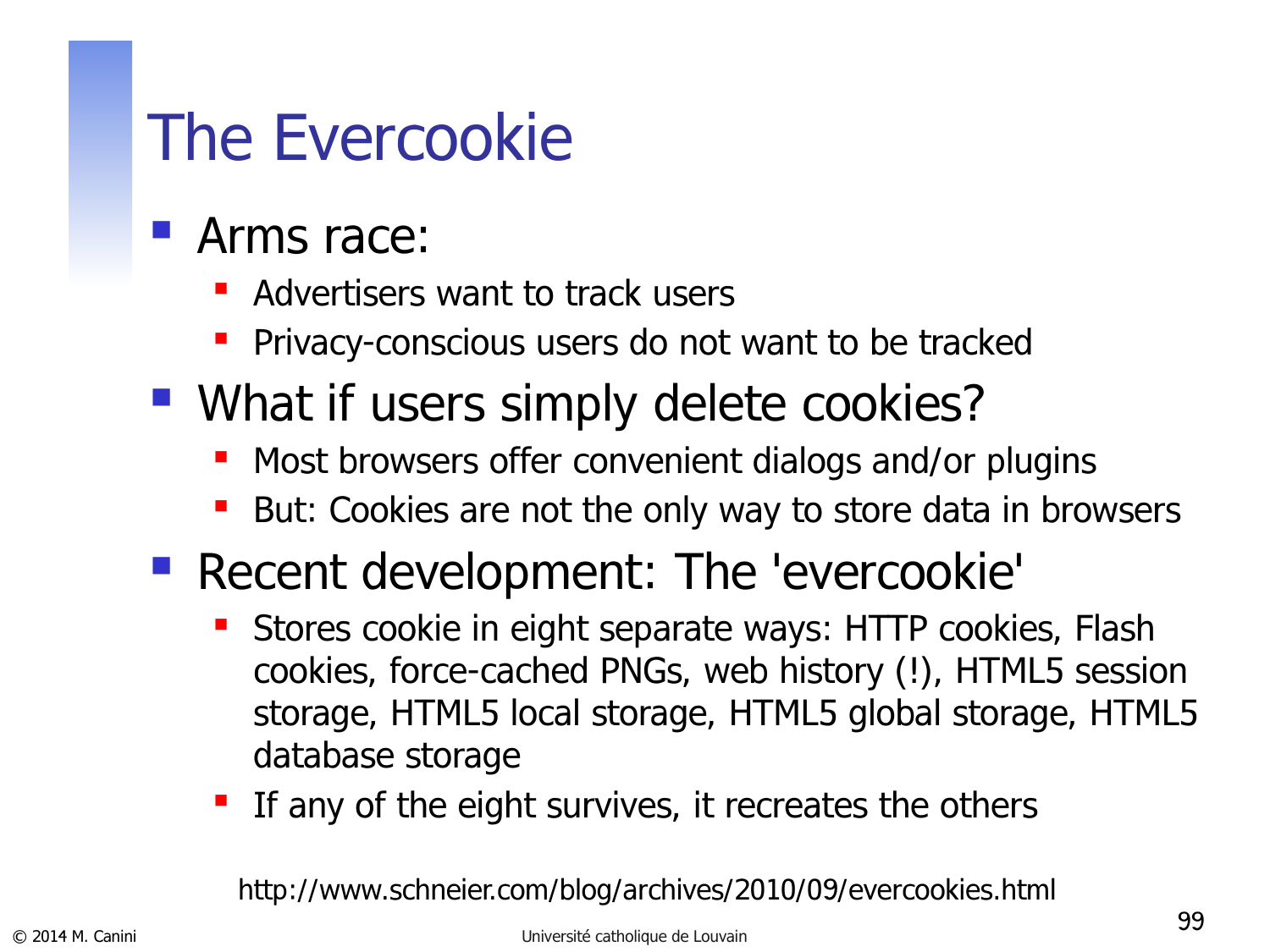

# The Evercookie
Arms race:
Advertisers want to track users
Privacy-conscious users do not want to be tracked
What if users simply delete cookies?
Most browsers offer convenient dialogs and/or plugins
But: Cookies are not the only way to store data in browsers
Recent development: The 'evercookie'
Stores cookie in eight separate ways: HTTP cookies, Flash cookies, force-cached PNGs, web history (!), HTML5 session storage, HTML5 local storage, HTML5 global storage, HTML5 database storage
If any of the eight survives, it recreates the others
http://www.schneier.com/blog/archives/2010/09/evercookies.html
99
Université catholique de Louvain